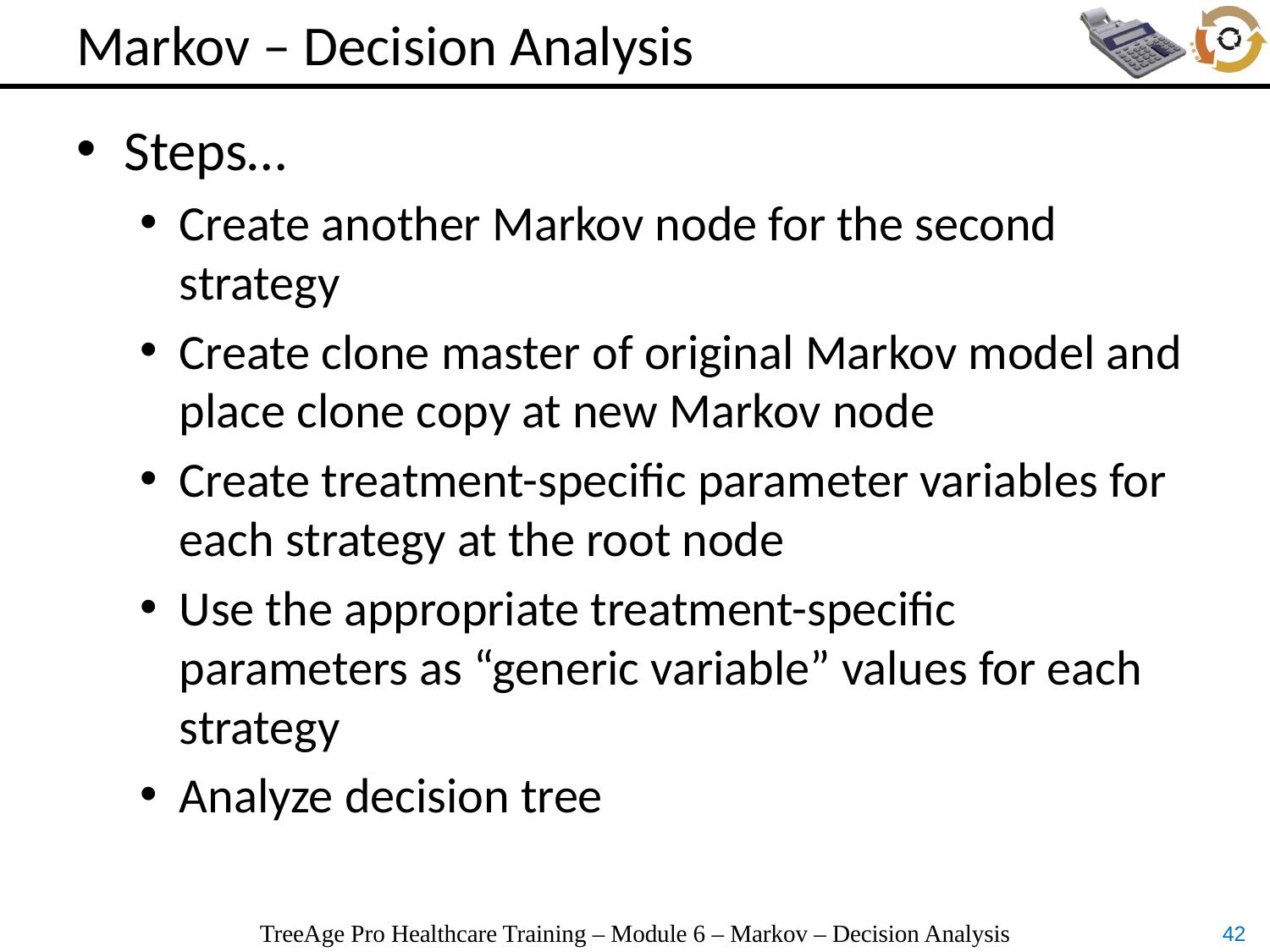

# Markov – Decision Analysis
Steps…
Create another Markov node for the second strategy
Create clone master of original Markov model and place clone copy at new Markov node
Create treatment-specific parameter variables for each strategy at the root node
Use the appropriate treatment-specific parameters as “generic variable” values for each strategy
Analyze decision tree
TreeAge Pro Healthcare Training – Module 6 – Markov – Decision Analysis